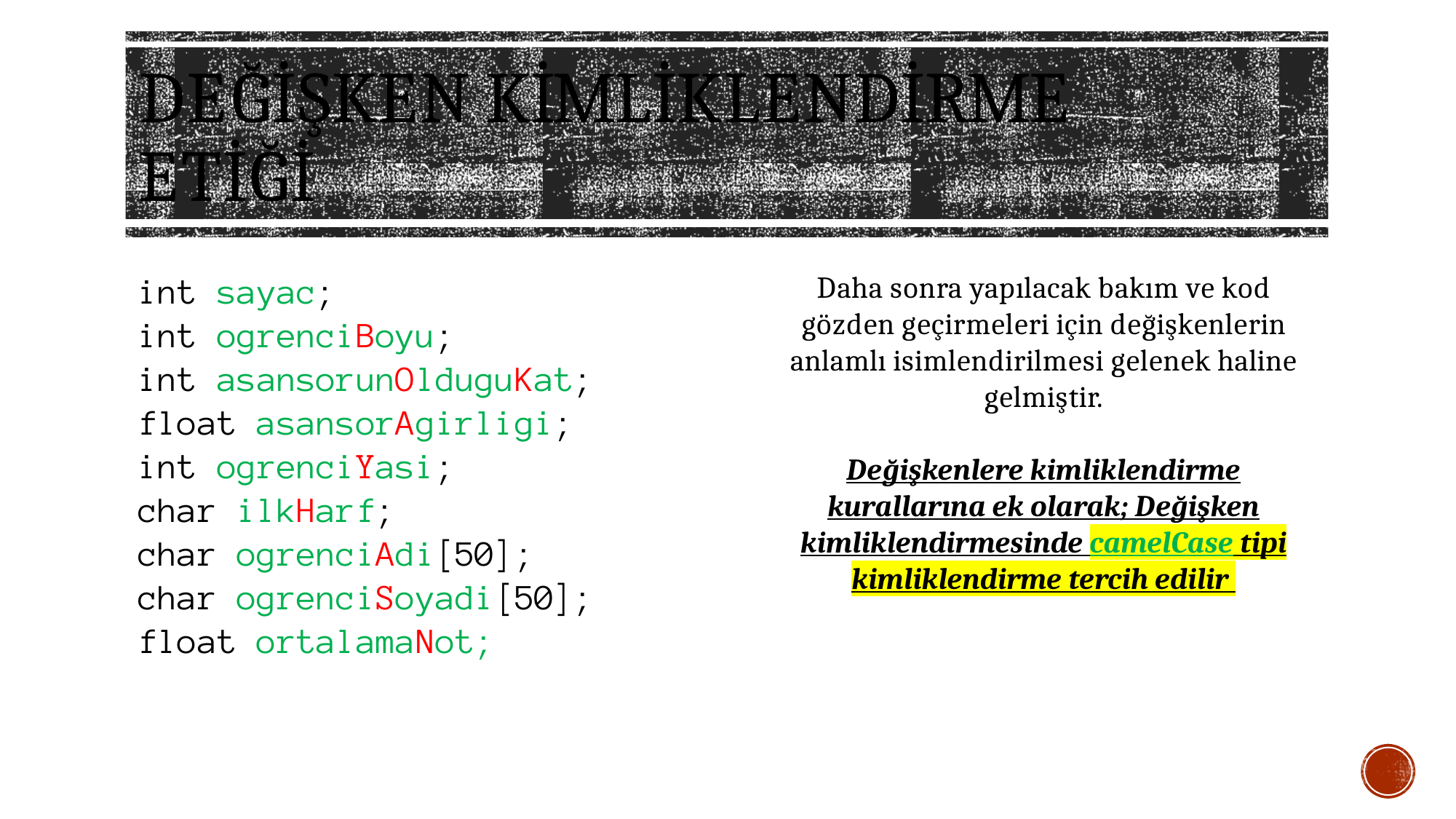

# Değişken Kimliklendirme etiği
int sayac;
int ogrenciBoyu;
int asansorunOlduguKat;
float asansorAgirligi;
int ogrenciYasi;
char ilkHarf;
char ogrenciAdi[50];
char ogrenciSoyadi[50];
float ortalamaNot;

Daha sonra yapılacak bakım ve kod gözden geçirmeleri için değişkenlerin anlamlı isimlendirilmesi gelenek haline gelmiştir.

Değişkenlere kimliklendirme kurallarına ek olarak; Değişken kimliklendirmesinde camelCase tipi kimliklendirme tercih edilir